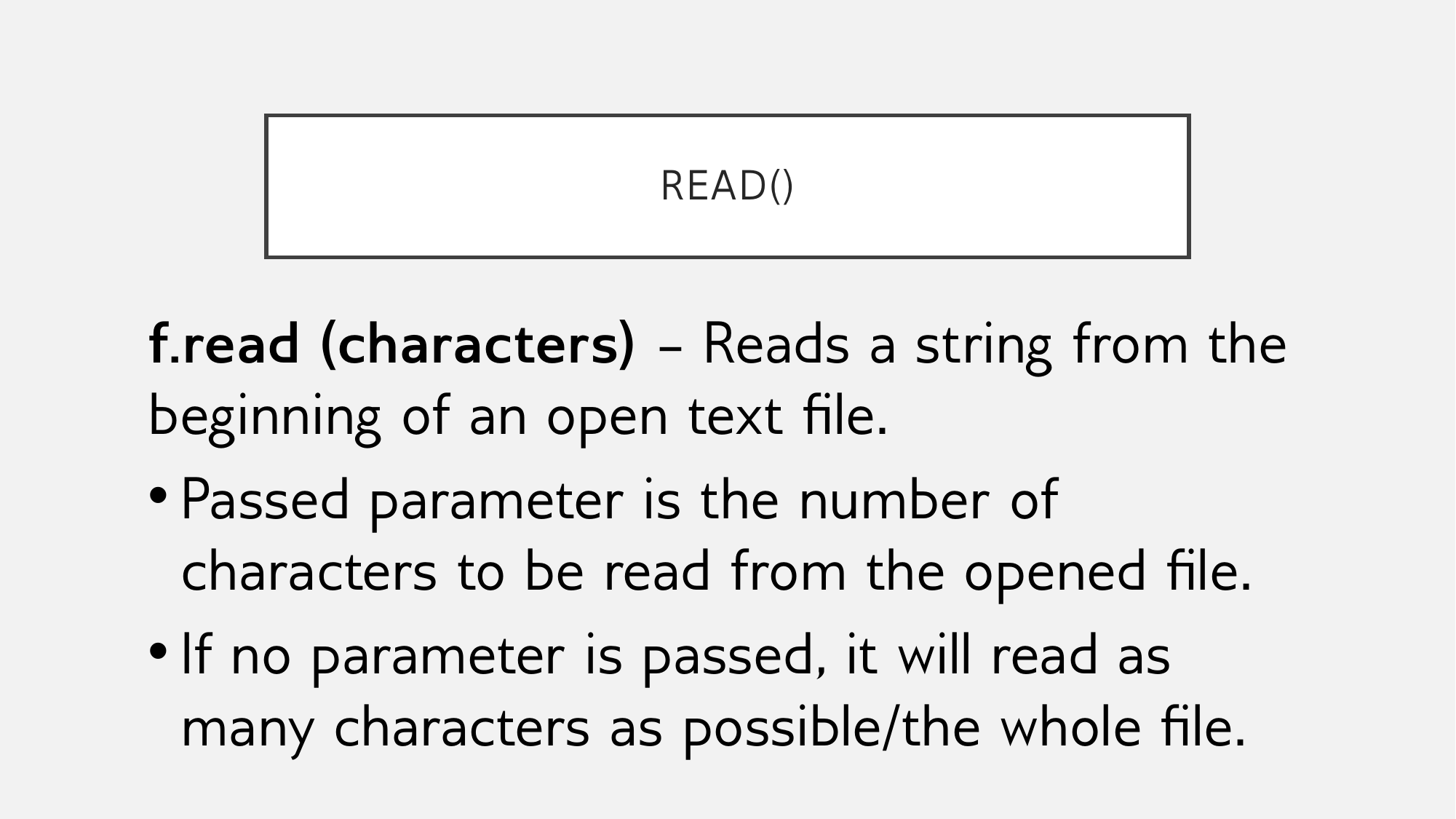

# Read()
f.read (characters) – Reads a string from the beginning of an open text file.
Passed parameter is the number of characters to be read from the opened file.
If no parameter is passed, it will read as many characters as possible/the whole file.